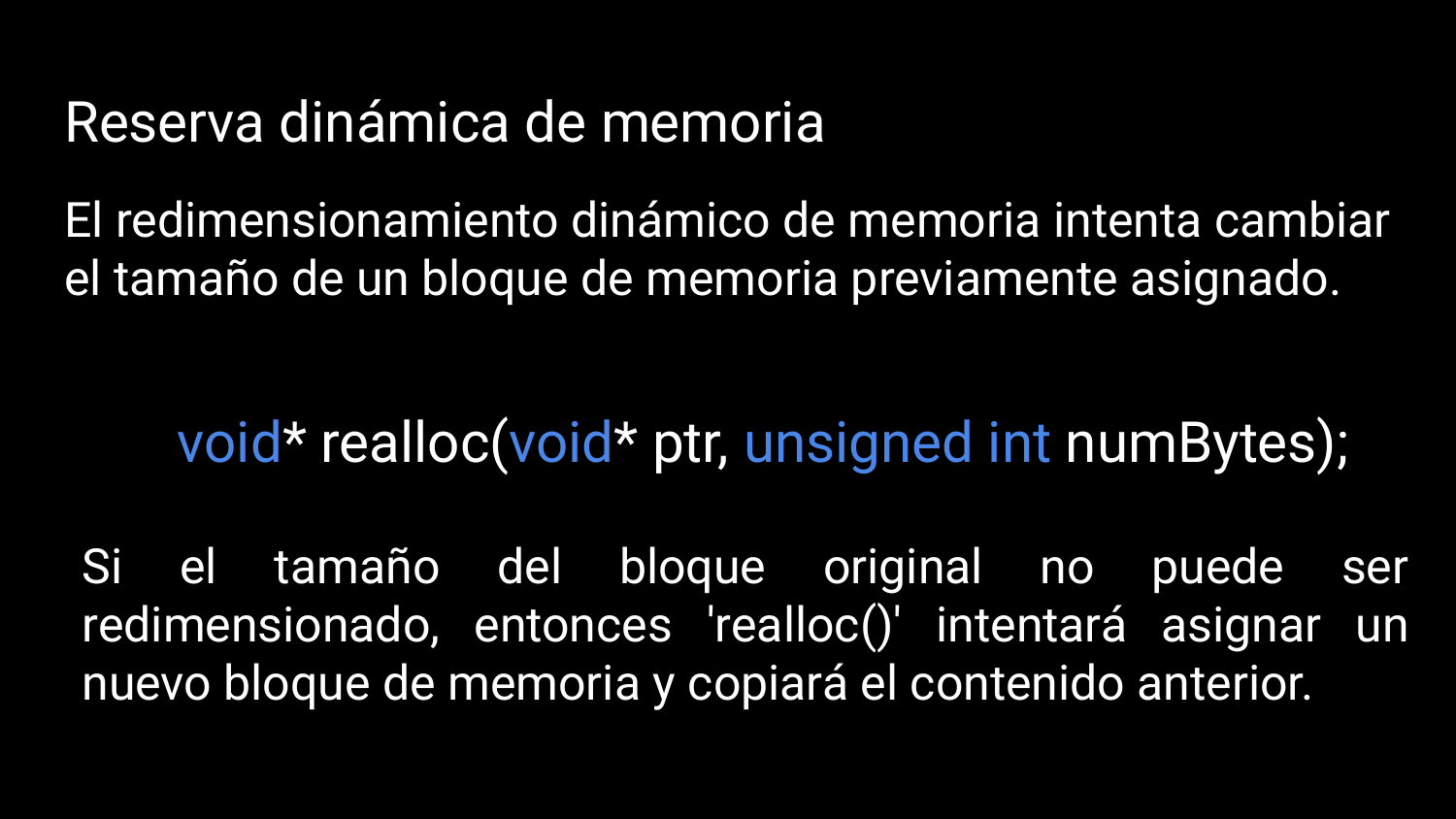

# Reserva dinámica de memoria
El redimensionamiento dinámico de memoria intenta cambiar el tamaño de un bloque de memoria previamente asignado.
void* realloc(void* ptr, unsigned int numBytes);

Si el tamaño del bloque original no puede ser redimensionado, entonces 'realloc()' intentará asignar un nuevo bloque de memoria y copiará el contenido anterior.